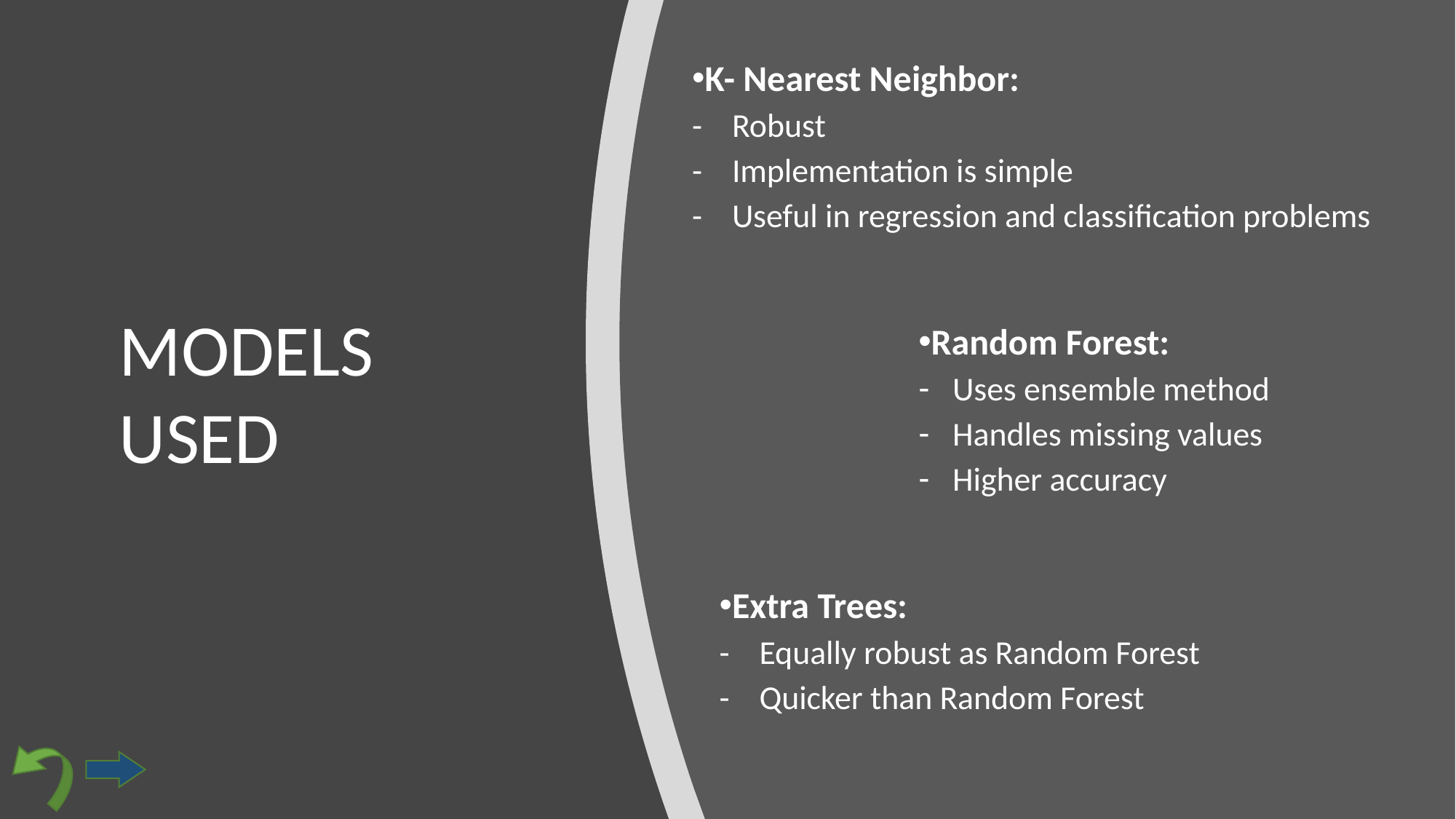

K- Nearest Neighbor:
-    Robust
-    Implementation is simple
-    Useful in regression and classification problems

MODELS
USED
Random Forest:
Uses ensemble method
Handles missing values
Higher accuracy

Extra Trees:
-    Equally robust as Random Forest
-    Quicker than Random Forest